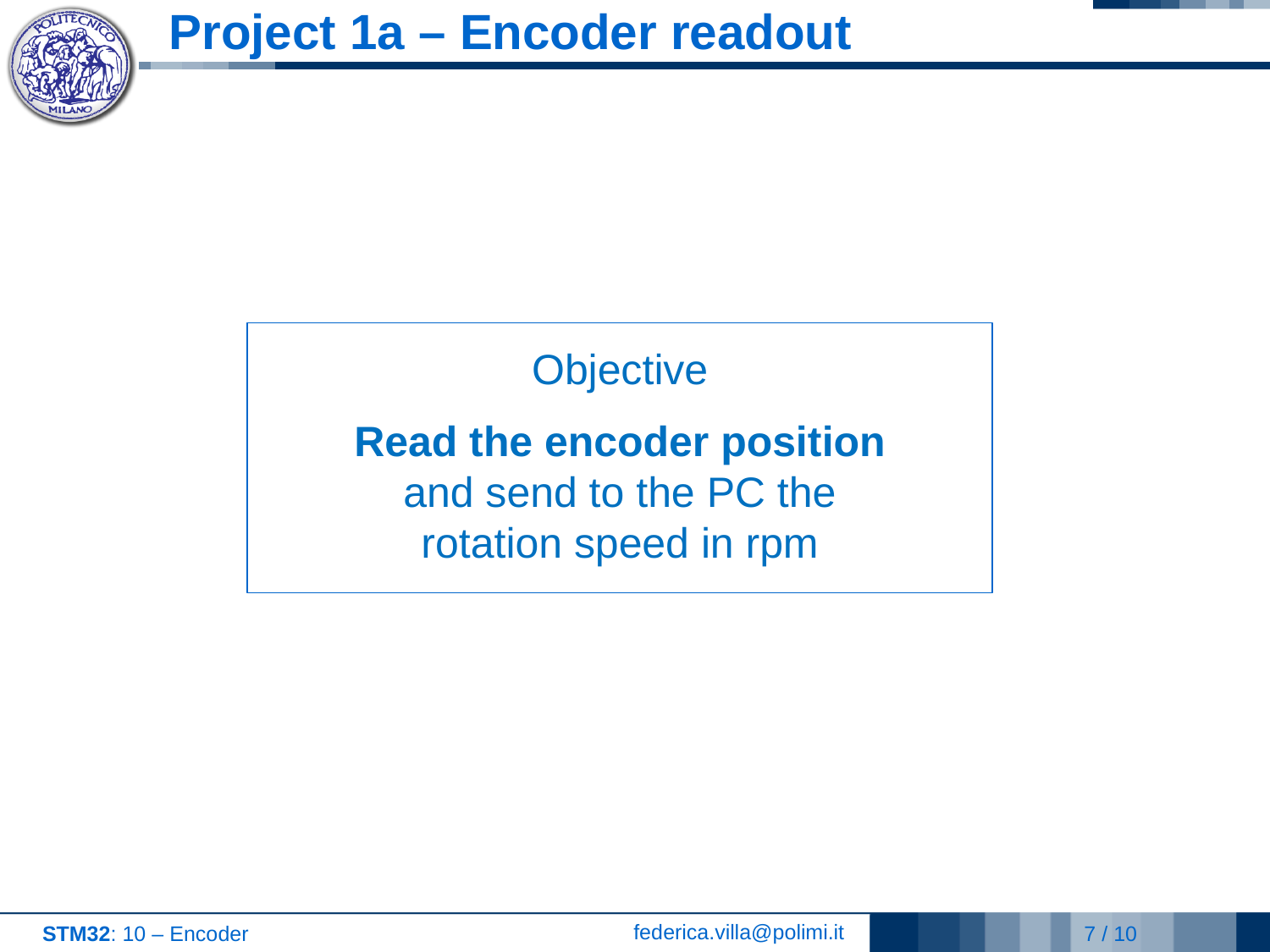

# Project 1a – Encoder readout

Objective
Read the encoder position
and send to the PC the rotation speed in rpm